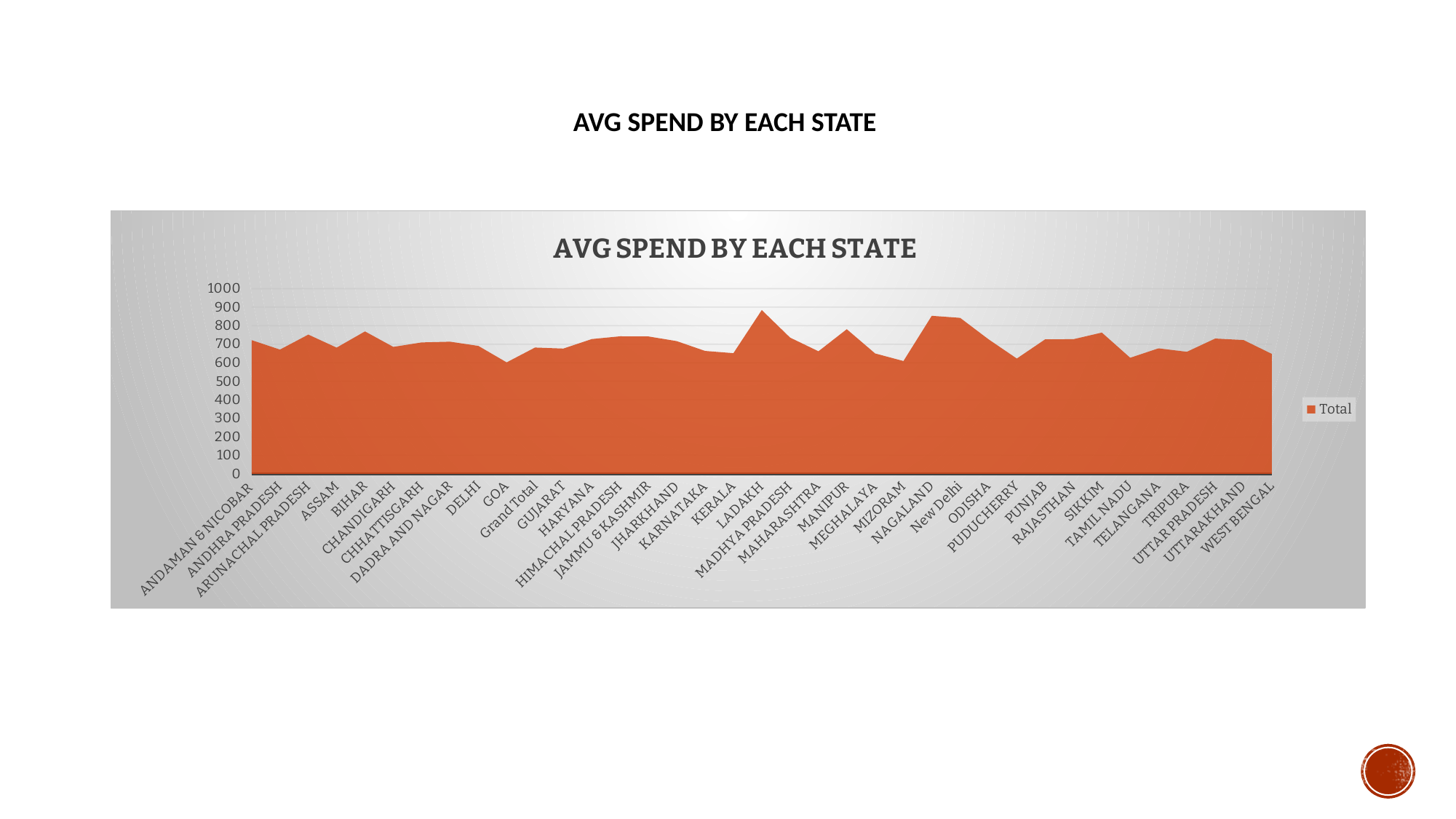

# AVG SPEND BY EACH STATE

### Chart: AVG SPEND BY EACH STATE

| Category | Total |
|---|---|
| ANDAMAN & NICOBAR  | 721.8055555555555 |
| ANDHRA PRADESH | 670.9269539810081 |
| ARUNACHAL PRADESH | 751.8367346938776 |
| ASSAM | 681.4676409185804 |
| BIHAR | 769.0722891566265 |
| CHANDIGARH | 685.4239130434783 |
| CHHATTISGARH | 709.4756097560976 |
| DADRA AND NAGAR | 713.3333333333334 |
| DELHI | 690.8499727223132 |
| GOA | 601.8594771241831 |
| Grand Total | 682.0748220439978 |
| GUJARAT | 676.3355387523629 |
| HARYANA | 727.4776386404293 |
| HIMACHAL PRADESH | 742.3654822335026 |
| JAMMU & KASHMIR | 741.7570093457944 |
| JHARKHAND | 716.443820224719 |
| KARNATAKA | 663.5802407221665 |
| KERALA | 651.349257585539 |
| LADAKH | 884.25 |
| MADHYA PRADESH | 735.3663624511082 |
| MAHARASHTRA | 661.6997123257357 |
| MANIPUR | 780.8415841584158 |
| MEGHALAYA | 649.7 |
| MIZORAM | 609.1 |
| NAGALAND | 853.1372549019608 |
| New Delhi | 842.2 |
| ODISHA | 726.5148861646235 |
| PUDUCHERRY | 622.474358974359 |
| PUNJAB | 726.2598425196851 |
| RAJASTHAN | 726.9057104913678 |
| SIKKIM | 762.7222222222222 |
| TAMIL NADU | 626.6804777902203 |
| TELANGANA | 677.6569054214484 |
| TRIPURA | 658.7446808510638 |
| UTTAR PRADESH | 730.2772380291465 |
| UTTARAKHAND | 722.2494481236203 |
| WEST BENGAL | 647.3291228070176 |